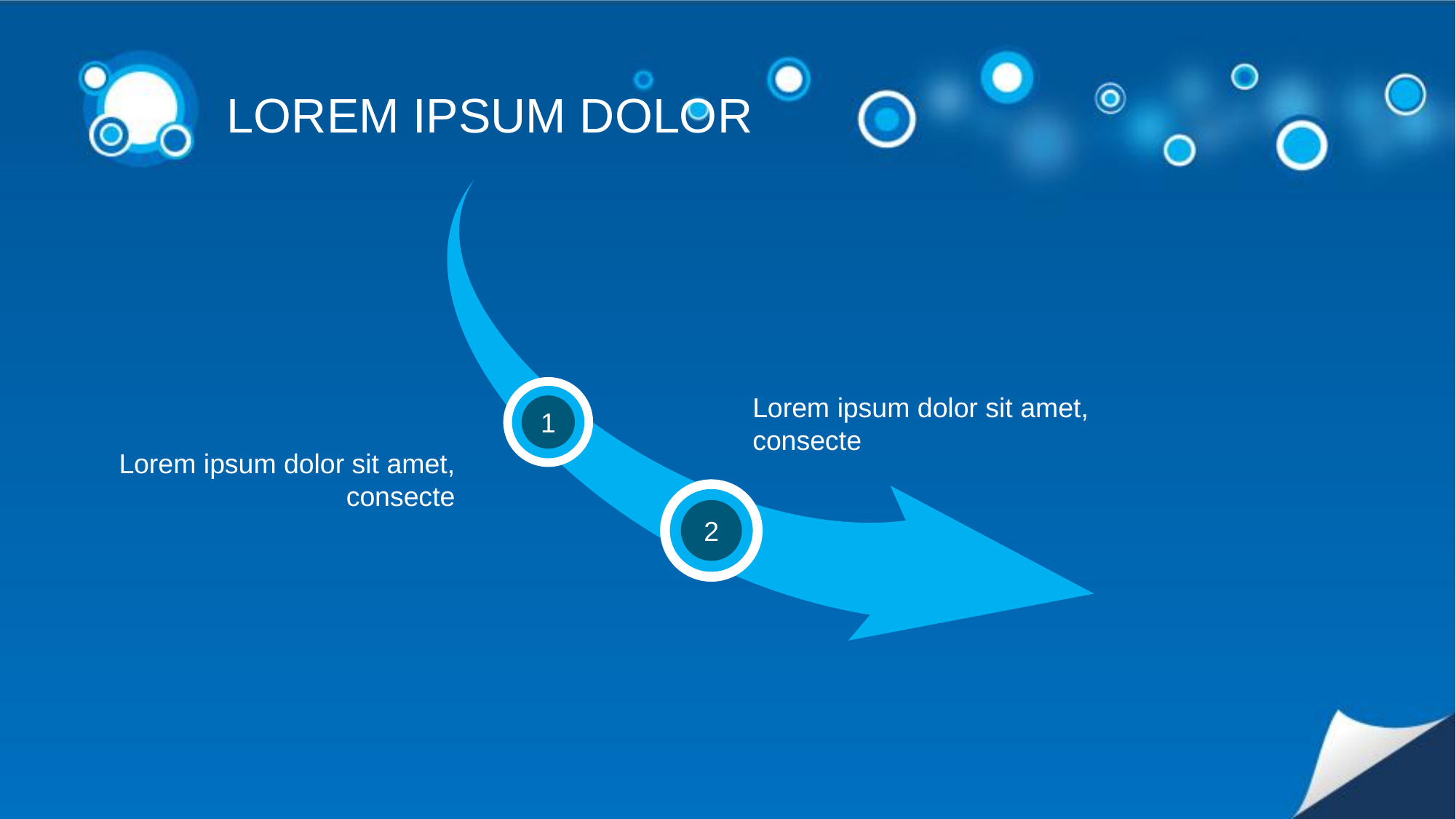

LOREM IPSUM DOLOR

Lorem ipsum dolor sit amet, consecte

1
Lorem ipsum dolor sit amet, consecte

2